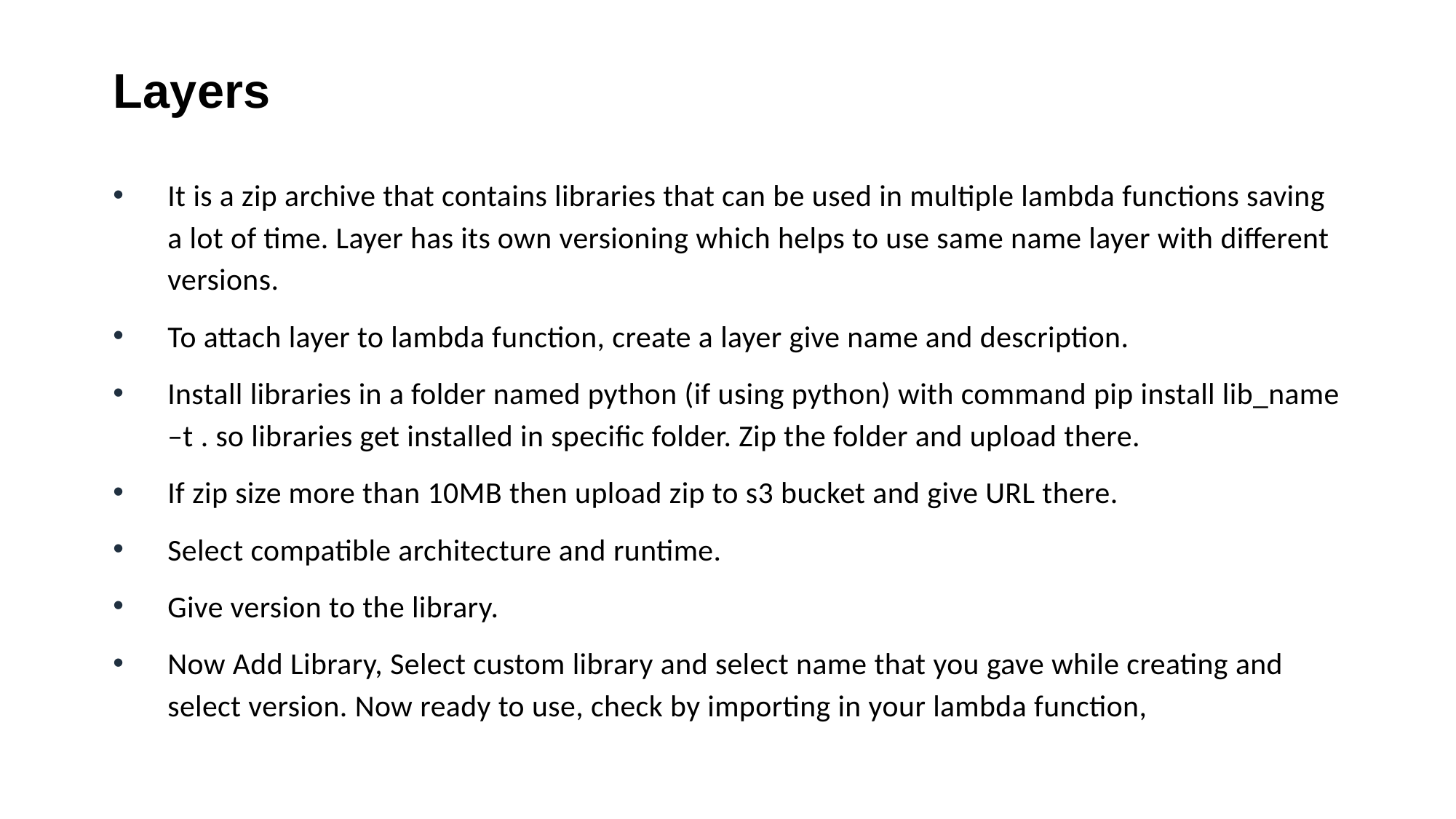

Layers
It is a zip archive that contains libraries that can be used in multiple lambda functions saving a lot of time. Layer has its own versioning which helps to use same name layer with different versions.
To attach layer to lambda function, create a layer give name and description.
Install libraries in a folder named python (if using python) with command pip install lib_name –t . so libraries get installed in specific folder. Zip the folder and upload there.
If zip size more than 10MB then upload zip to s3 bucket and give URL there.
Select compatible architecture and runtime.
Give version to the library.
Now Add Library, Select custom library and select name that you gave while creating and select version. Now ready to use, check by importing in your lambda function,